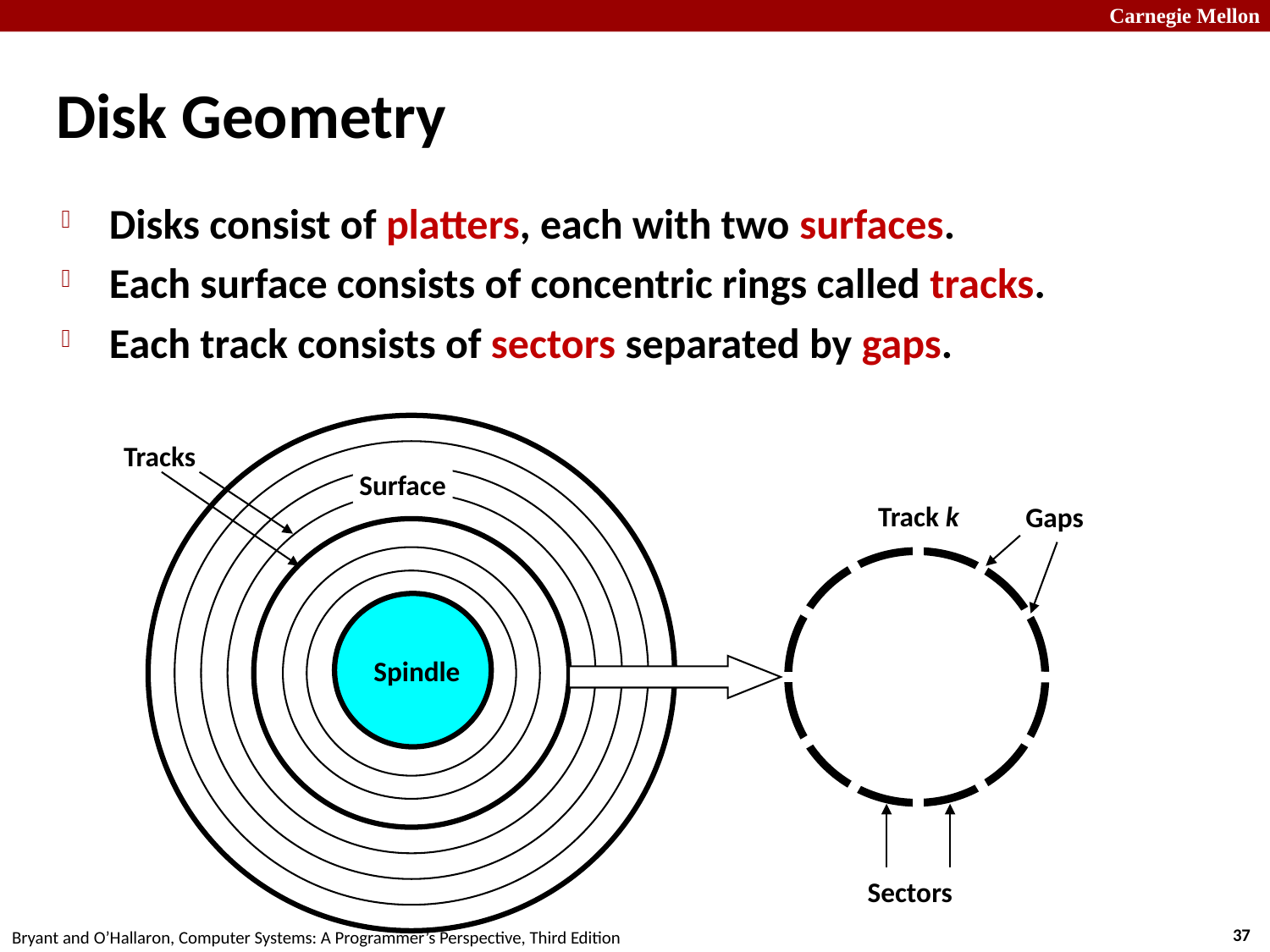

# Disk Geometry
Disks consist of platters, each with two surfaces.
Each surface consists of concentric rings called tracks.
Each track consists of sectors separated by gaps.

Tracks

Surface

Track k

Gaps

Spindle

Sectors
37